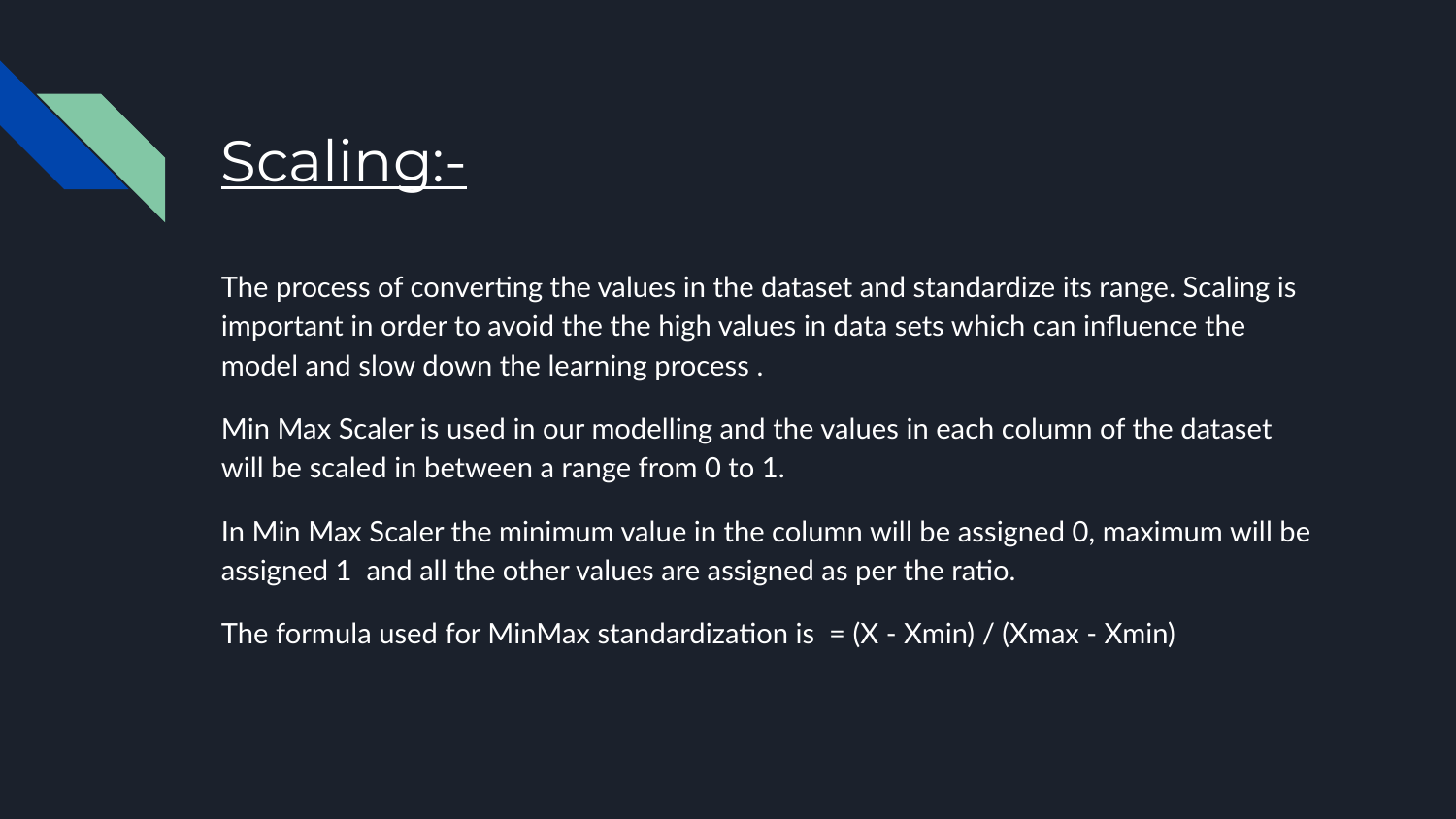

# Scaling:-
The process of converting the values in the dataset and standardize its range. Scaling is important in order to avoid the the high values in data sets which can influence the model and slow down the learning process .
Min Max Scaler is used in our modelling and the values in each column of the dataset will be scaled in between a range from 0 to 1.
In Min Max Scaler the minimum value in the column will be assigned 0, maximum will be assigned 1  and all the other values are assigned as per the ratio.
The formula used for MinMax standardization is  = (X - Xmin) / (Xmax - Xmin)